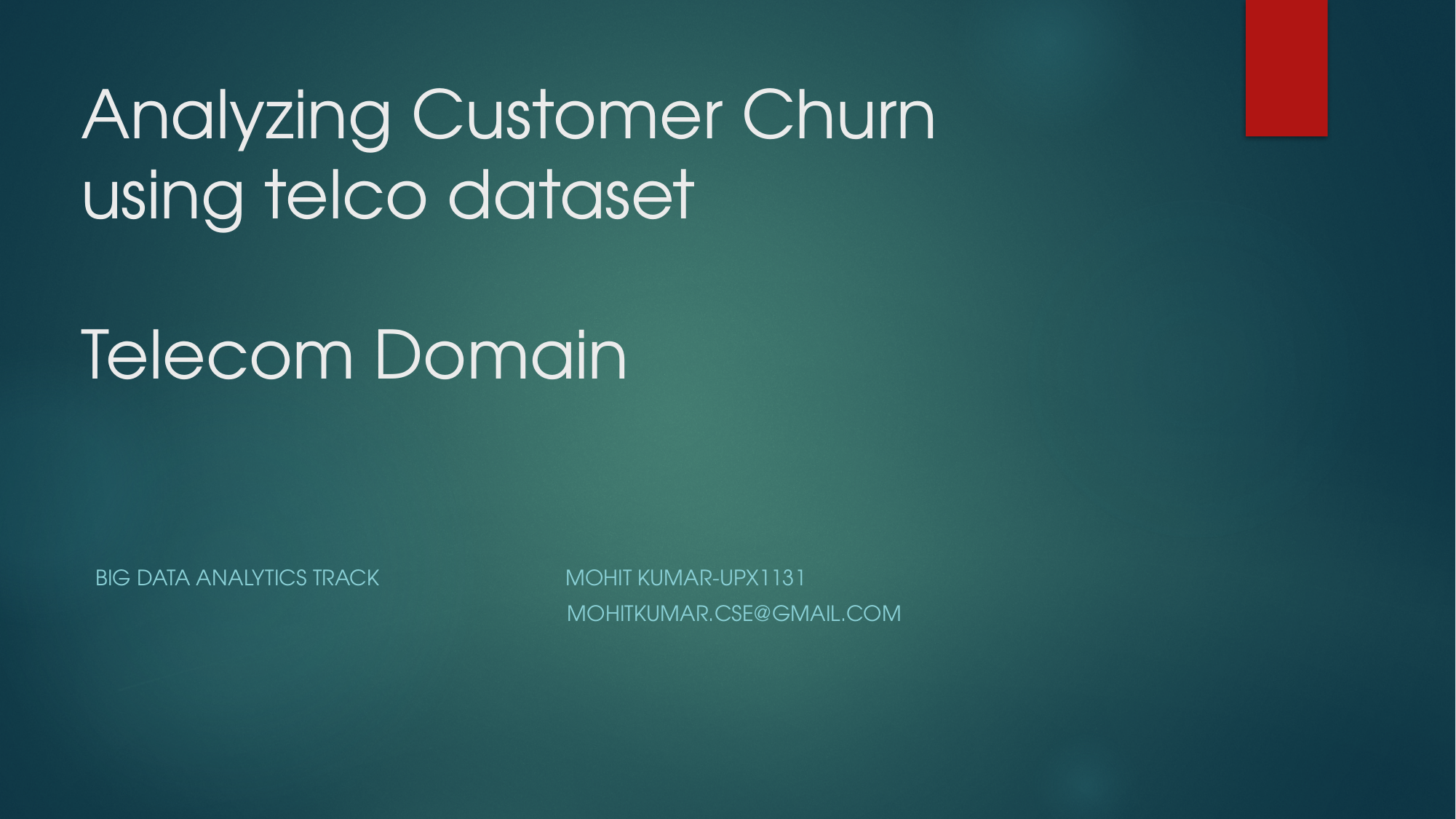

# Analyzing Customer Churn using telco dataset Telecom Domain
Big data analytics track                                Mohit kumar-upx1131
                                                                                 Mohitkumar.cse@gmail.com